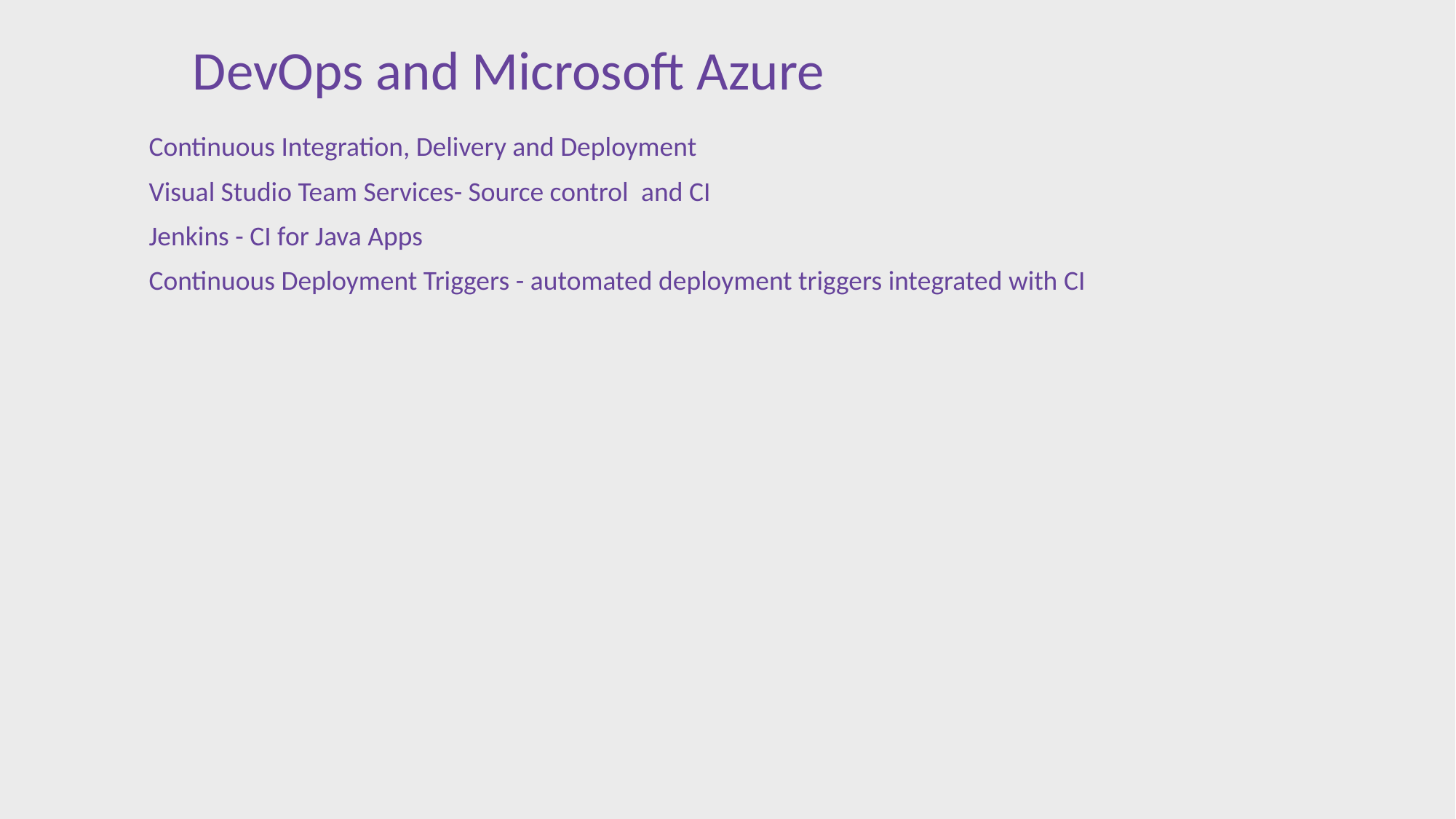

# DevOps and Microsoft Azure
Continuous Integration, Delivery and Deployment
Visual Studio Team Services- Source control  and CI
Jenkins - CI for Java Apps
Continuous Deployment Triggers - automated deployment triggers integrated with CI